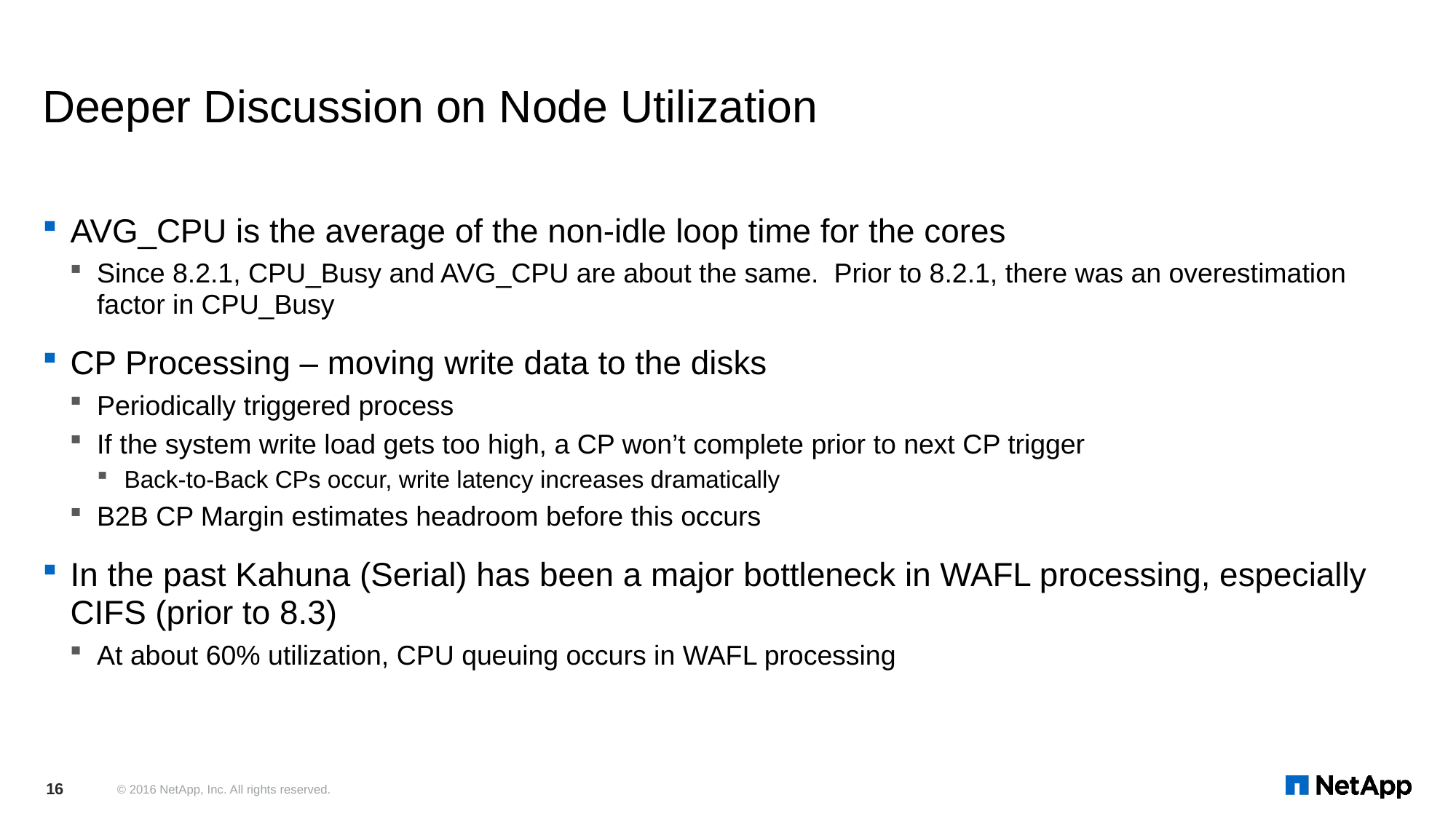

# Deeper Discussion on Node Utilization
AVG_CPU is the average of the non-idle loop time for the cores
Since 8.2.1, CPU_Busy and AVG_CPU are about the same.  Prior to 8.2.1, there was an overestimation factor in CPU_Busy
CP Processing – moving write data to the disks
Periodically triggered process
If the system write load gets too high, a CP won’t complete prior to next CP trigger
Back-to-Back CPs occur, write latency increases dramatically
B2B CP Margin estimates headroom before this occurs
In the past Kahuna (Serial) has been a major bottleneck in WAFL processing, especially CIFS (prior to 8.3)
At about 60% utilization, CPU queuing occurs in WAFL processing
16
© 2016 NetApp, Inc. All rights reserved.